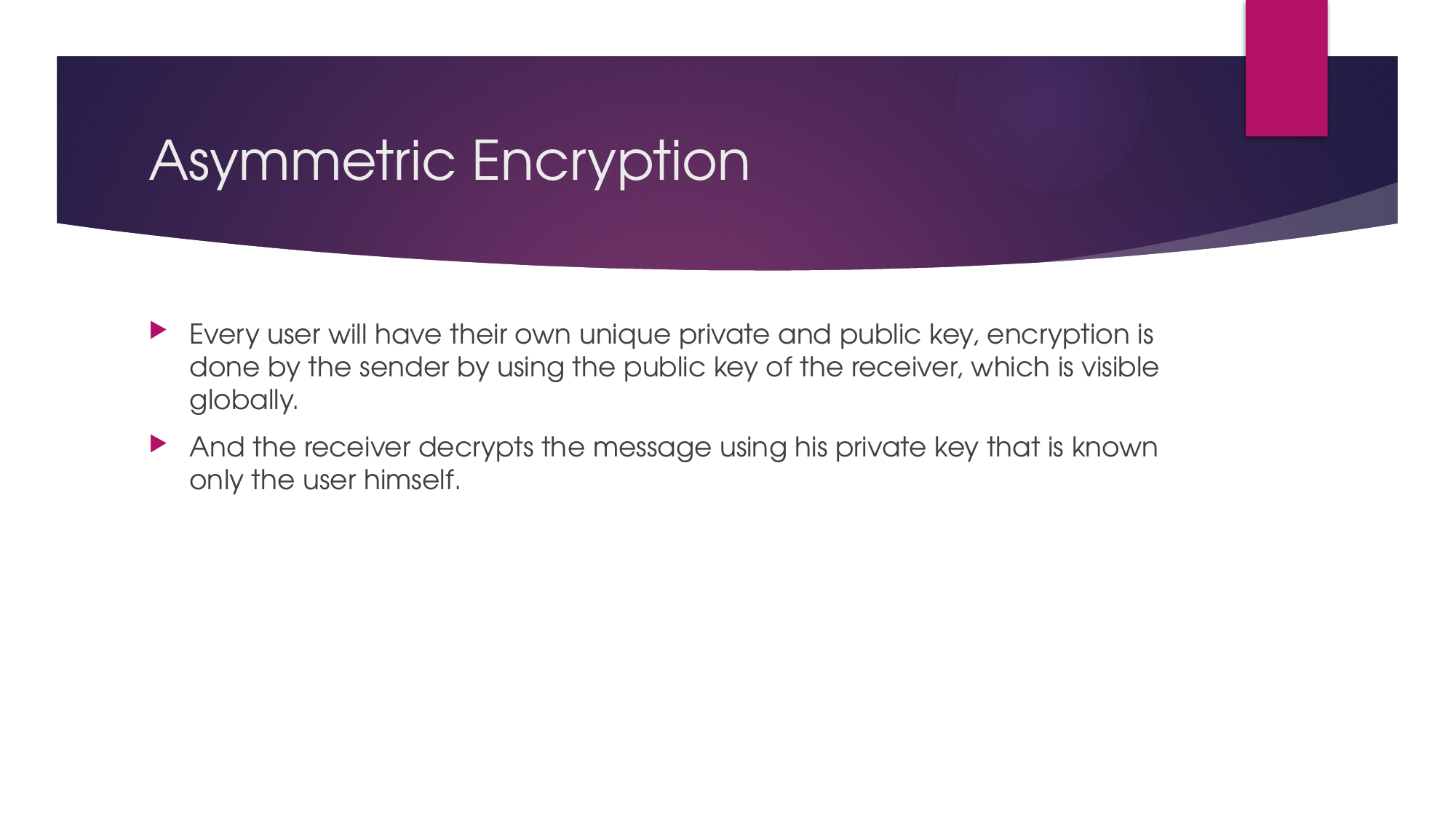

# Asymmetric Encryption
Every user will have their own unique private and public key, encryption is done by the sender by using the public key of the receiver, which is visible globally.
And the receiver decrypts the message using his private key that is known only the user himself.